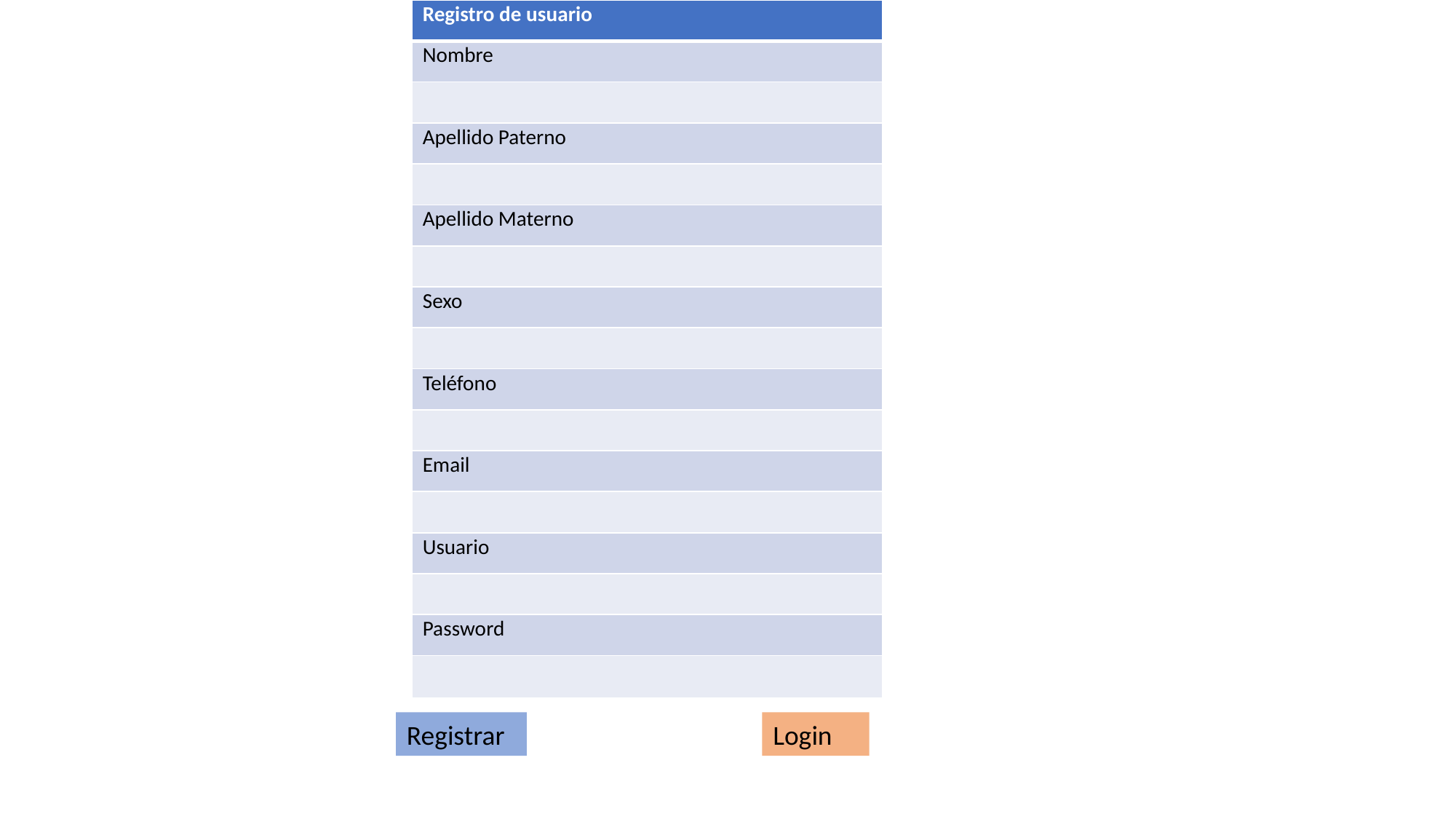

| Registro de usuario |
| --- |
| Nombre |
|  |
| Apellido Paterno |
|  |
| Apellido Materno |
|  |
| Sexo |
|  |
| Teléfono |
|  |
| Email |
|  |
| Usuario |
|  |
| Password |
|  |
Registrar
Login